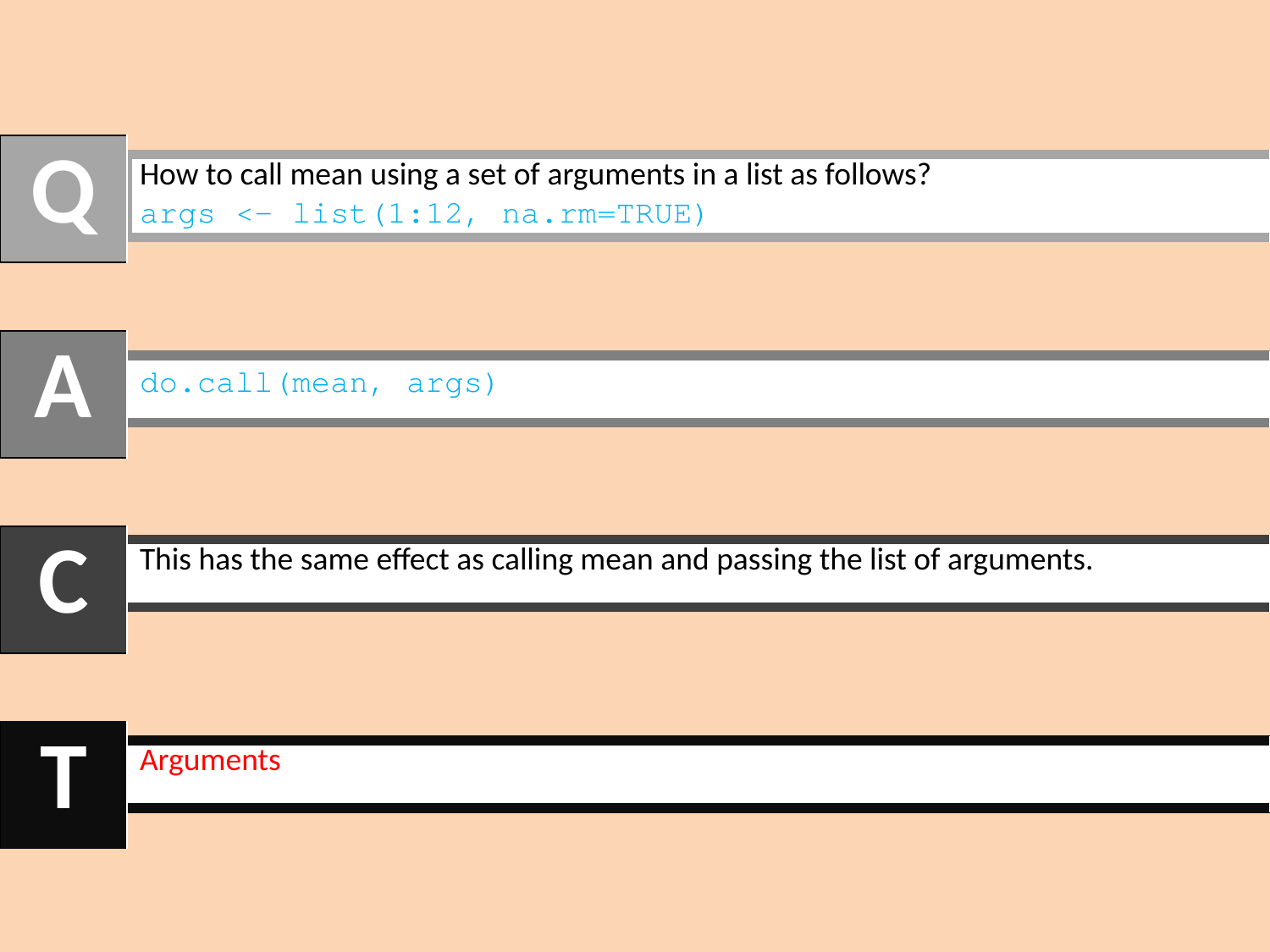

| Q |
| --- |
| How to call mean using a set of arguments in a list as follows? args <- list(1:12, na.rm=TRUE) |
| --- |
| A |
| --- |
| do.call(mean, args) |
| --- |
| C |
| --- |
| This has the same effect as calling mean and passing the list of arguments. |
| --- |
| T |
| --- |
| Arguments |
| --- |